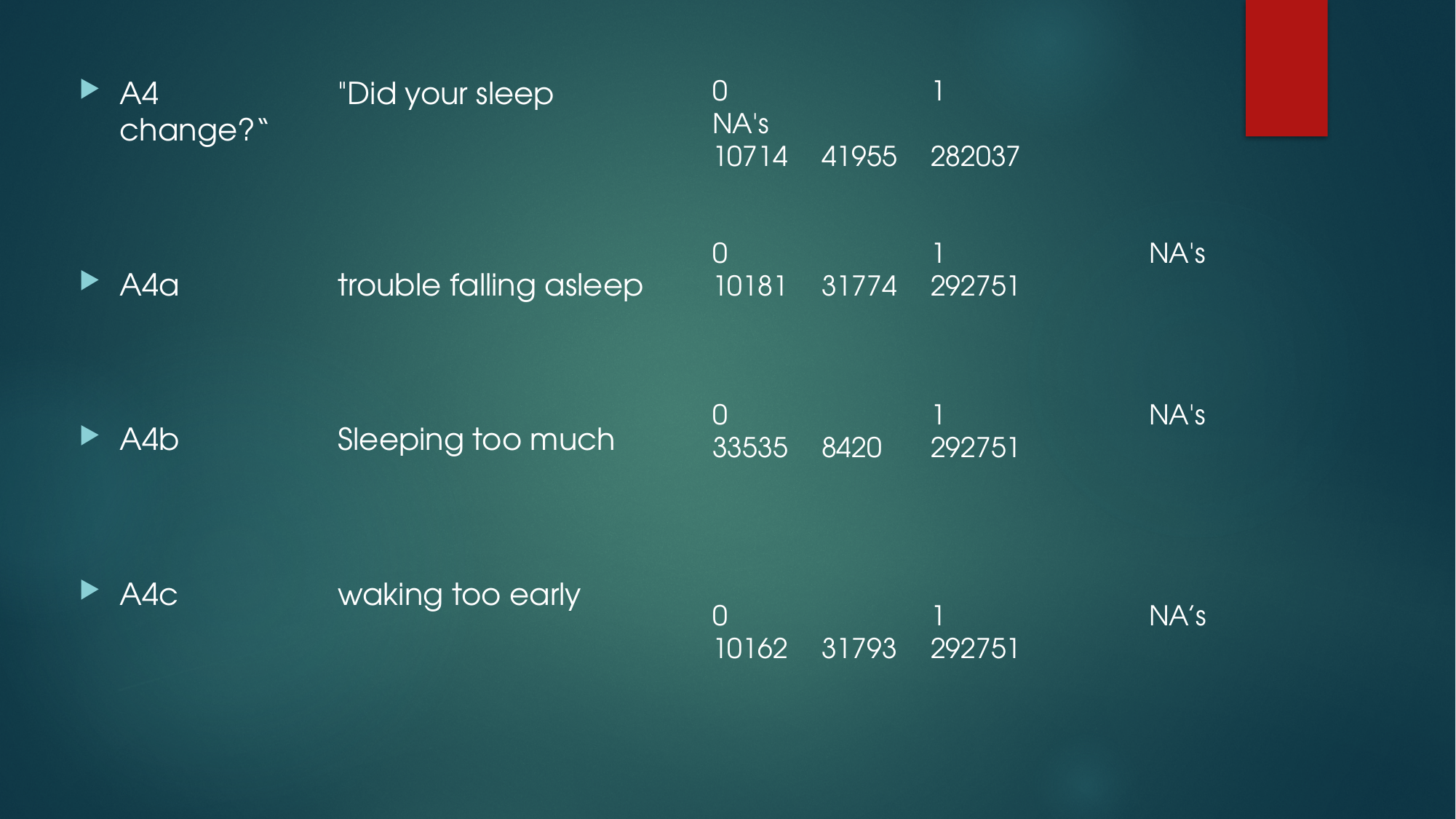

A4		"Did your sleep change?“

A4a		trouble falling asleep

A4b		Sleeping too much

A4c		waking too early

0		1		NA's
10714	41955	282037
0		1		NA's
10181	31774	292751
0		1		NA's
33535	8420	292751
0		1		NA’s
10162	31793	292751